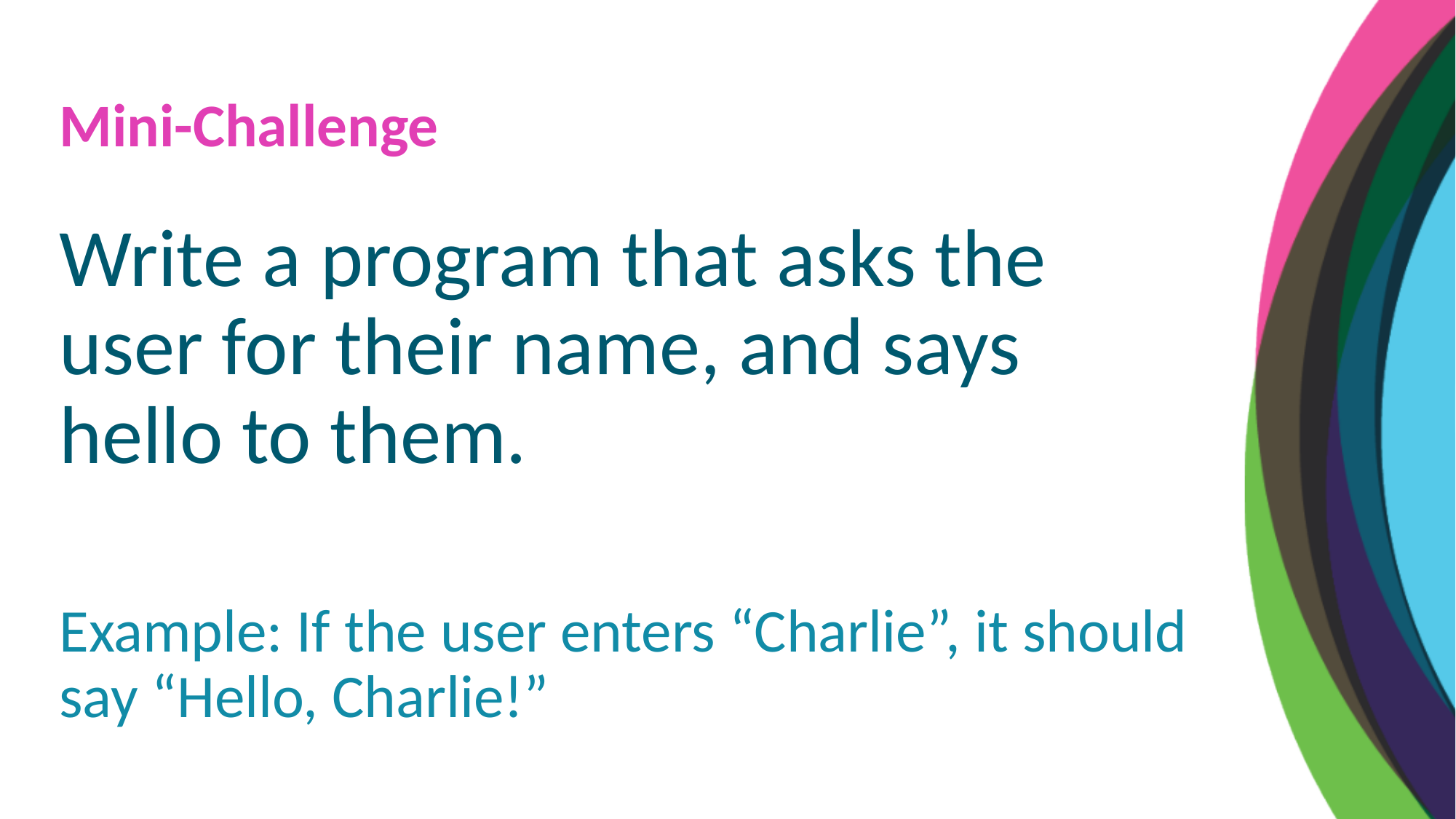

Mini-Challenge
Write a program that asks the user for their name, and says hello to them.

Example: If the user enters “Charlie”, it should say “Hello, Charlie!”